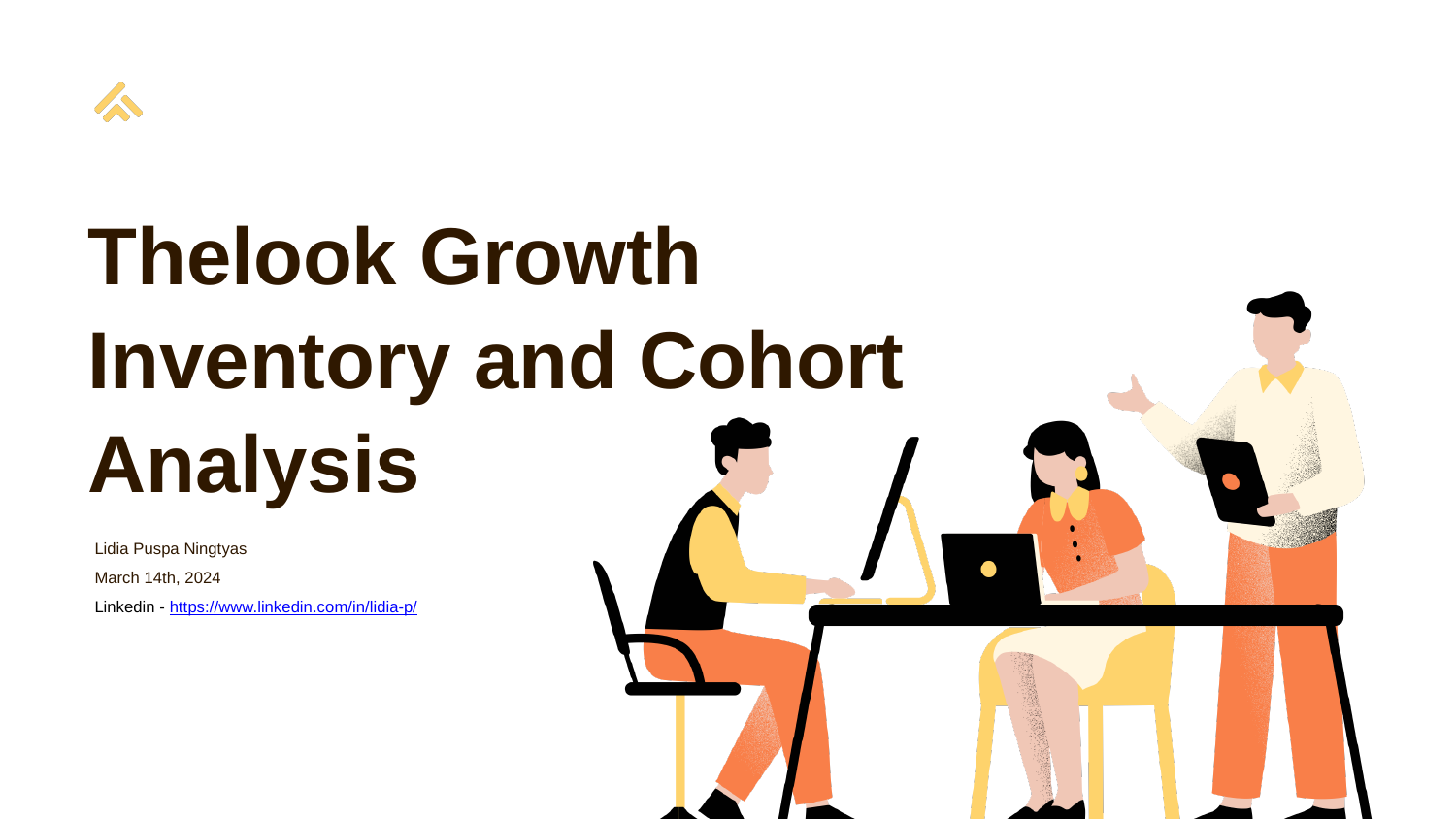

Thelook Growth Inventory and Cohort Analysis

Lidia Puspa Ningtyas
March 14th, 2024
Linkedin - https://www.linkedin.com/in/lidia-p/